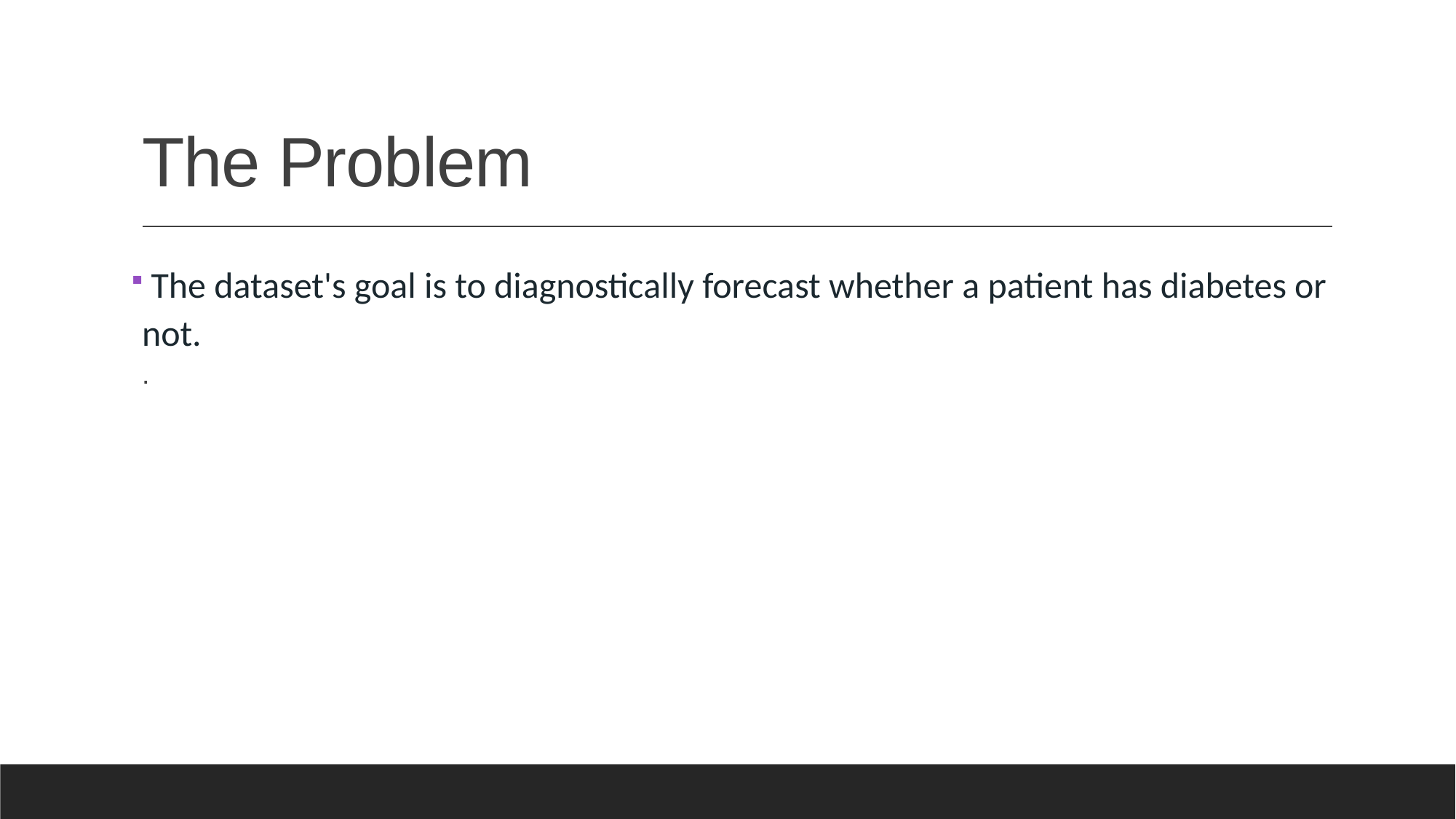

# The Problem
 The dataset's goal is to diagnostically forecast whether a patient has diabetes or not.
.